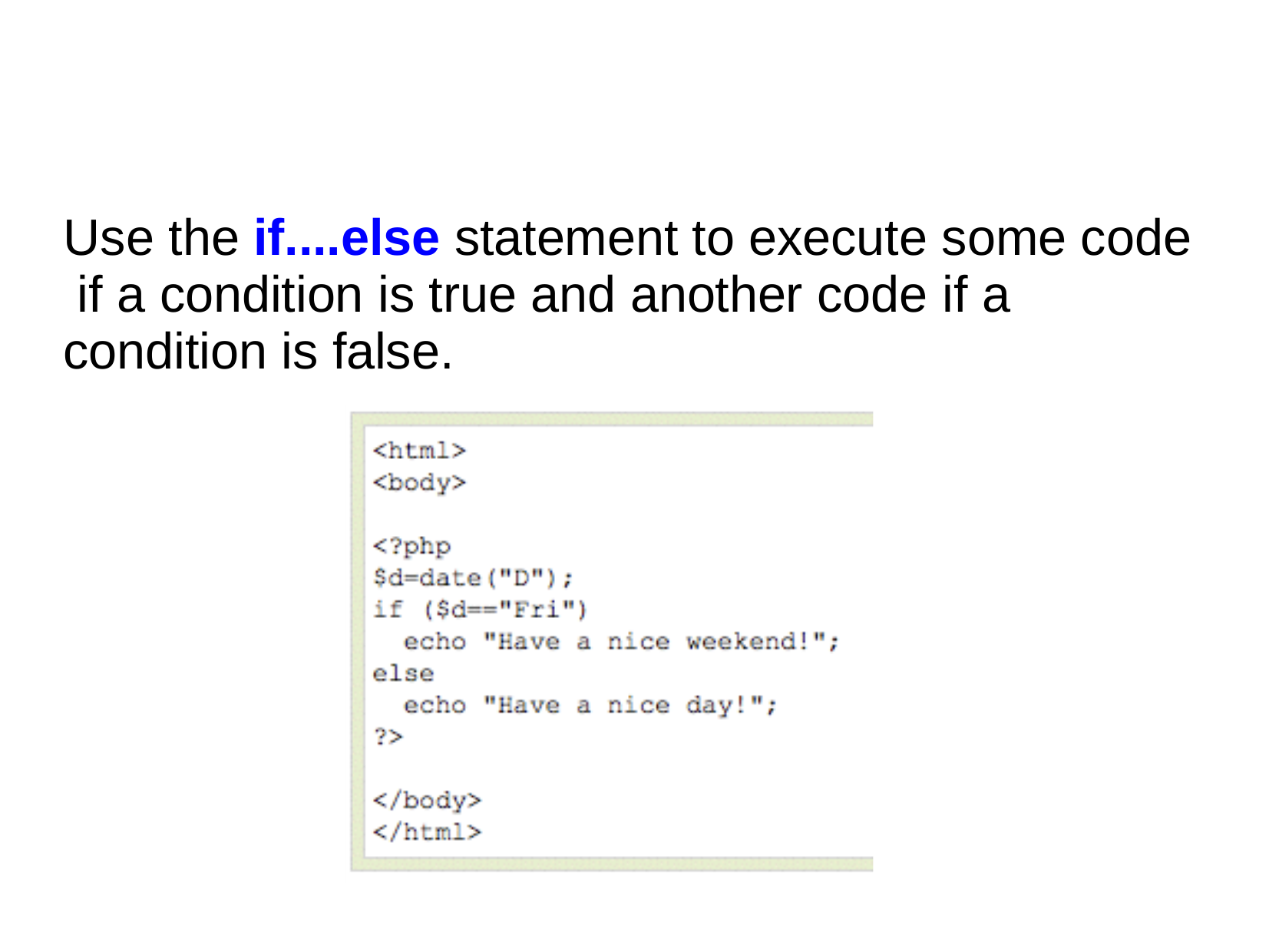

Use the if....else statement to execute some code  if a condition is true and another code if a  condition is false.